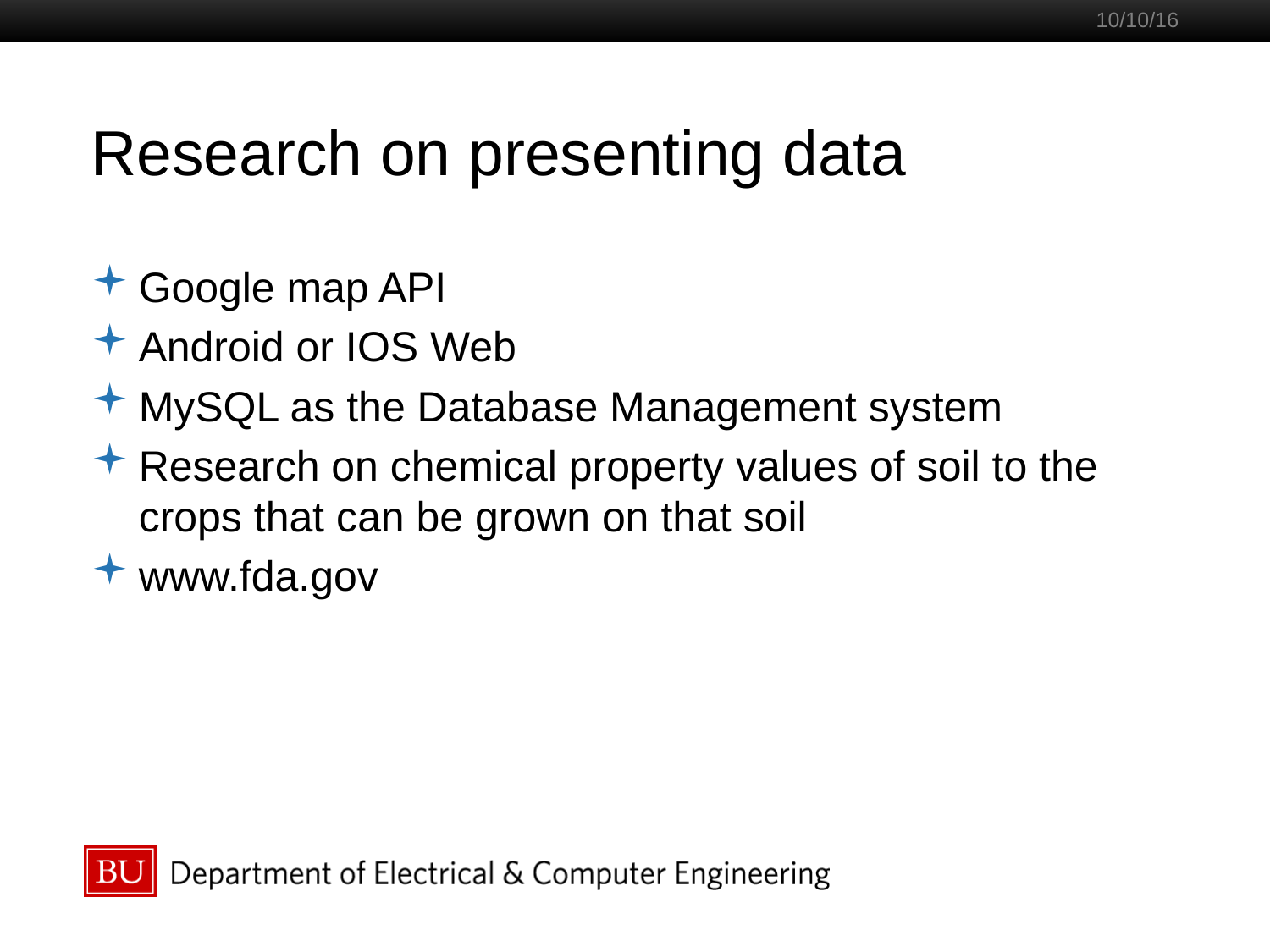

10/10/16
Research on presenting data
Google map API
Android or IOS Web
MySQL as the Database Management system
Research on chemical property values of soil to the crops that can be grown on that soil
www.fda.gov
9